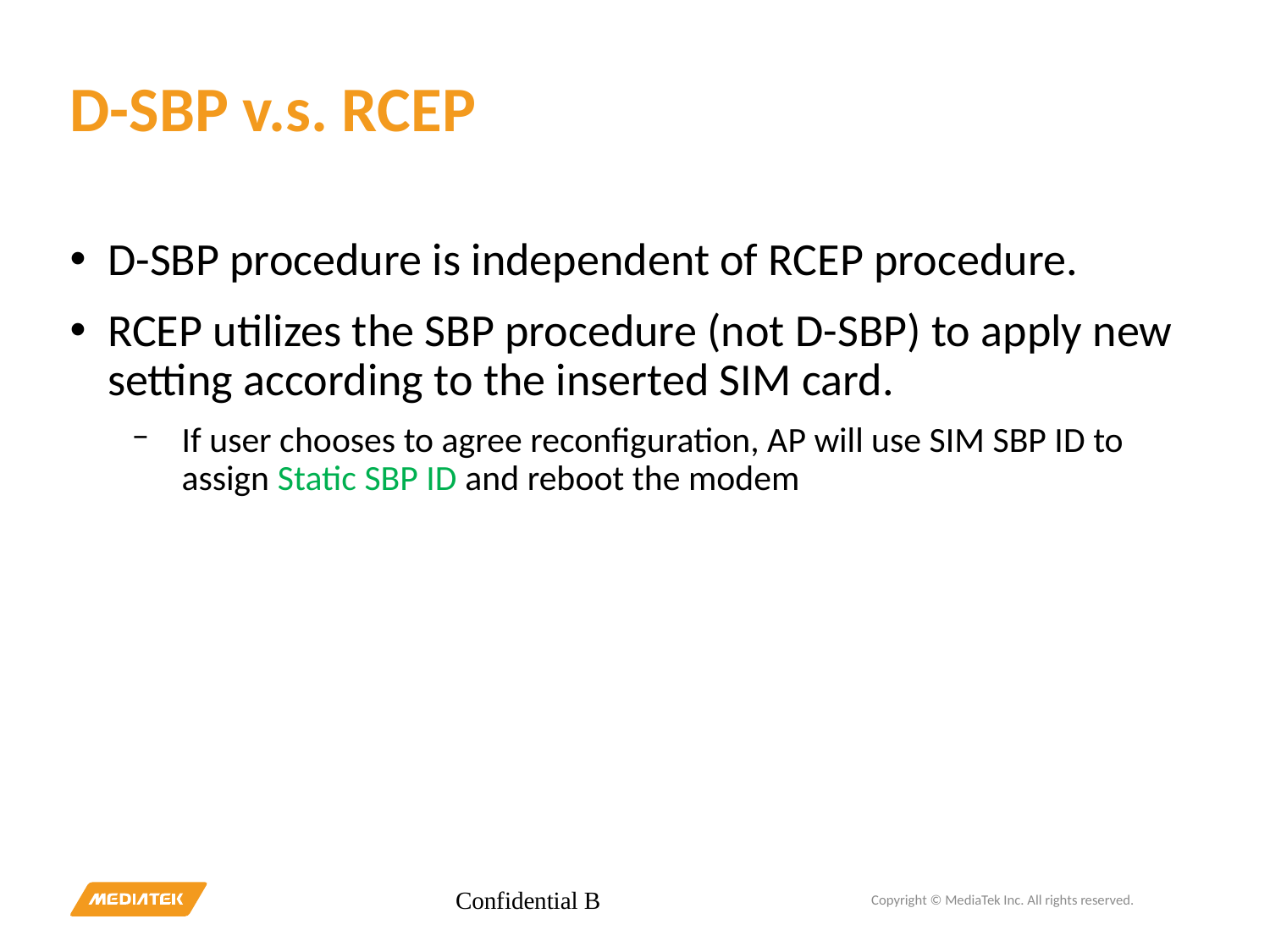

# D-SBP v.s. RCEP
D-SBP procedure is independent of RCEP procedure.
RCEP utilizes the SBP procedure (not D-SBP) to apply new setting according to the inserted SIM card.
If user chooses to agree reconfiguration, AP will use SIM SBP ID to assign Static SBP ID and reboot the modem

Confidential B
Copyright © MediaTek Inc. All rights reserved.